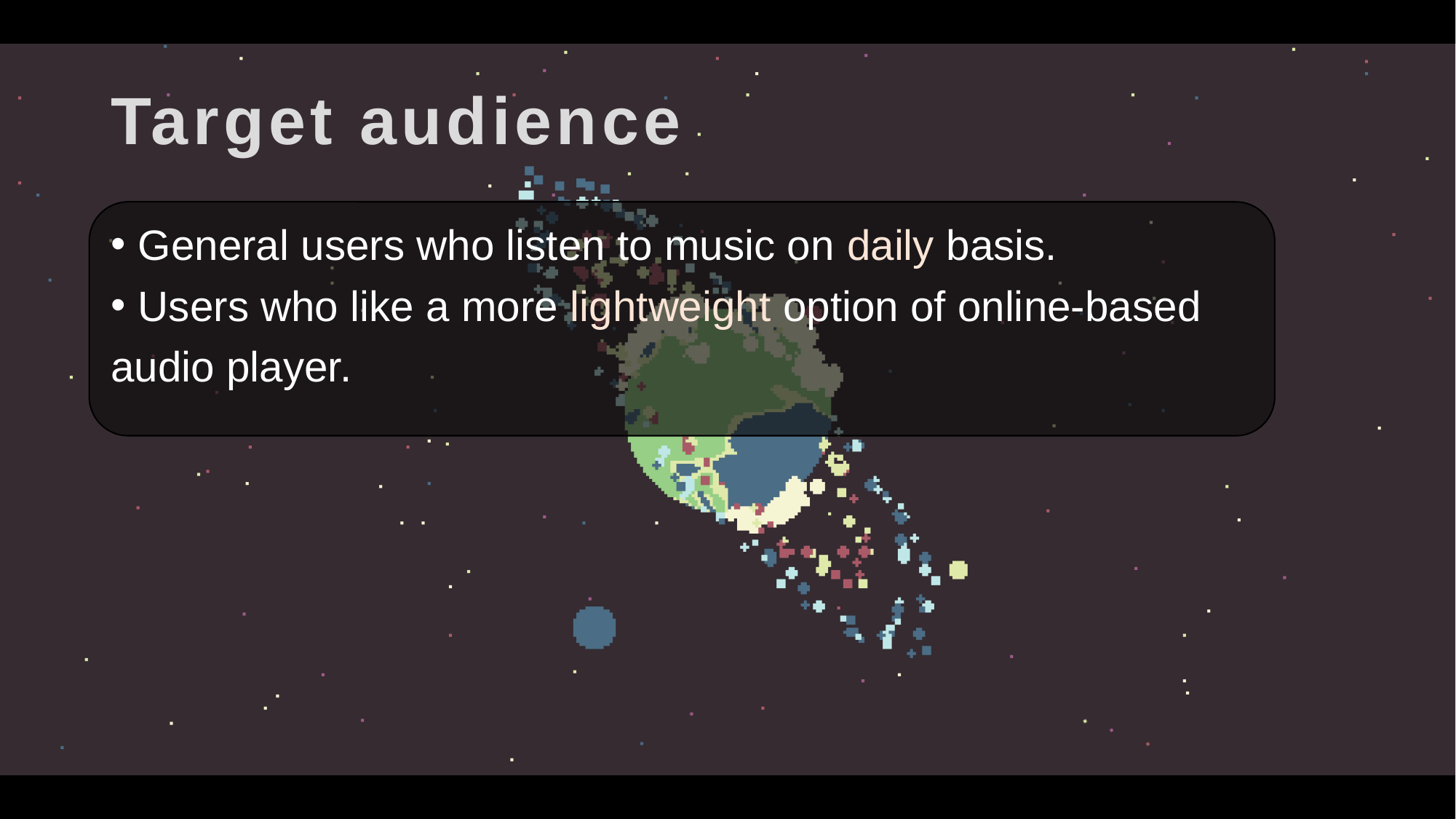

# Target audience

General users who listen to music on daily basis.
Users who like a more lightweight option of online-based
audio player.